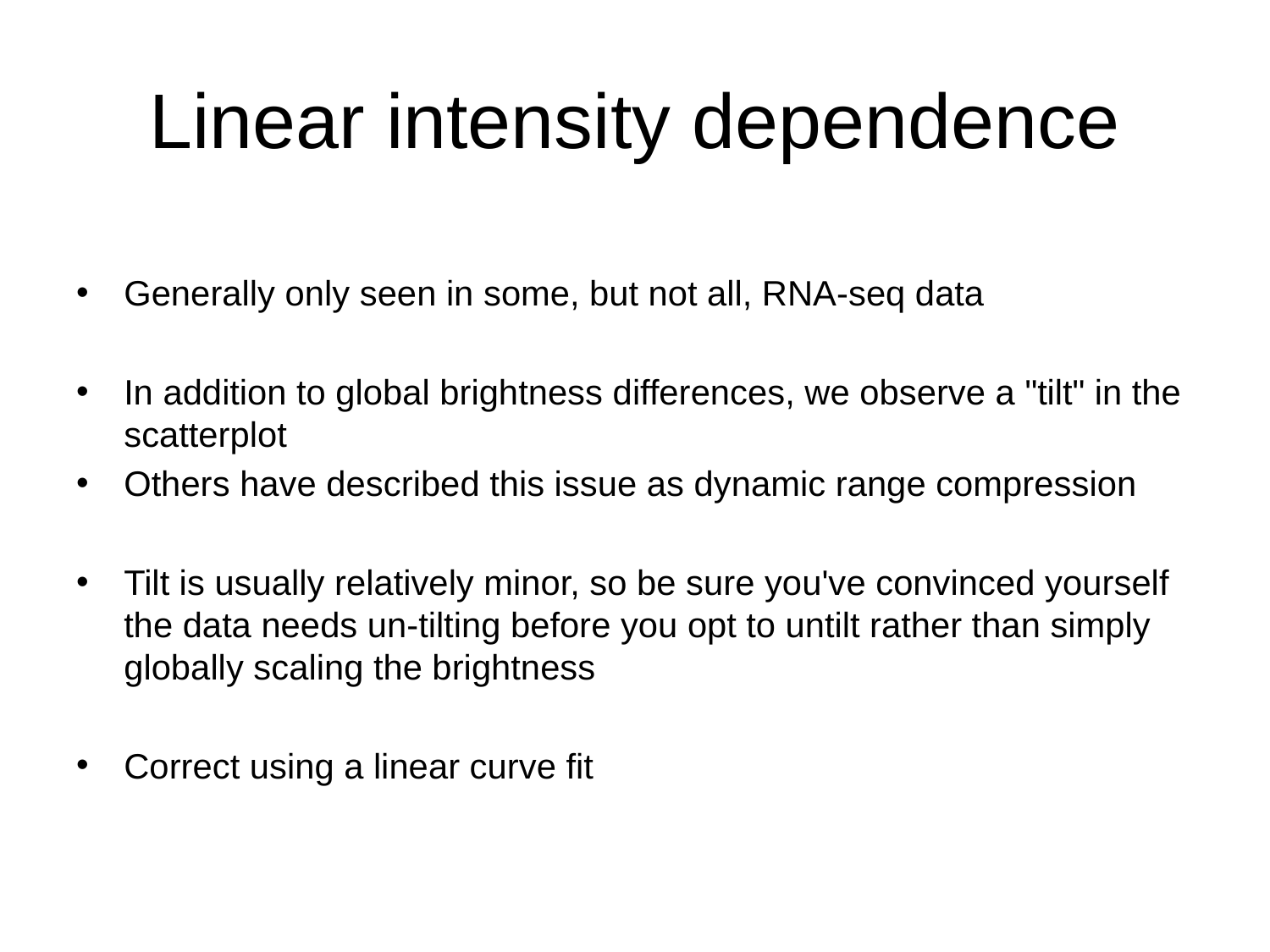

# Linear intensity dependence
Generally only seen in some, but not all, RNA-seq data

In addition to global brightness differences, we observe a "tilt" in the scatterplot
Others have described this issue as dynamic range compression

Tilt is usually relatively minor, so be sure you've convinced yourself the data needs un-tilting before you opt to untilt rather than simply globally scaling the brightness

Correct using a linear curve fit